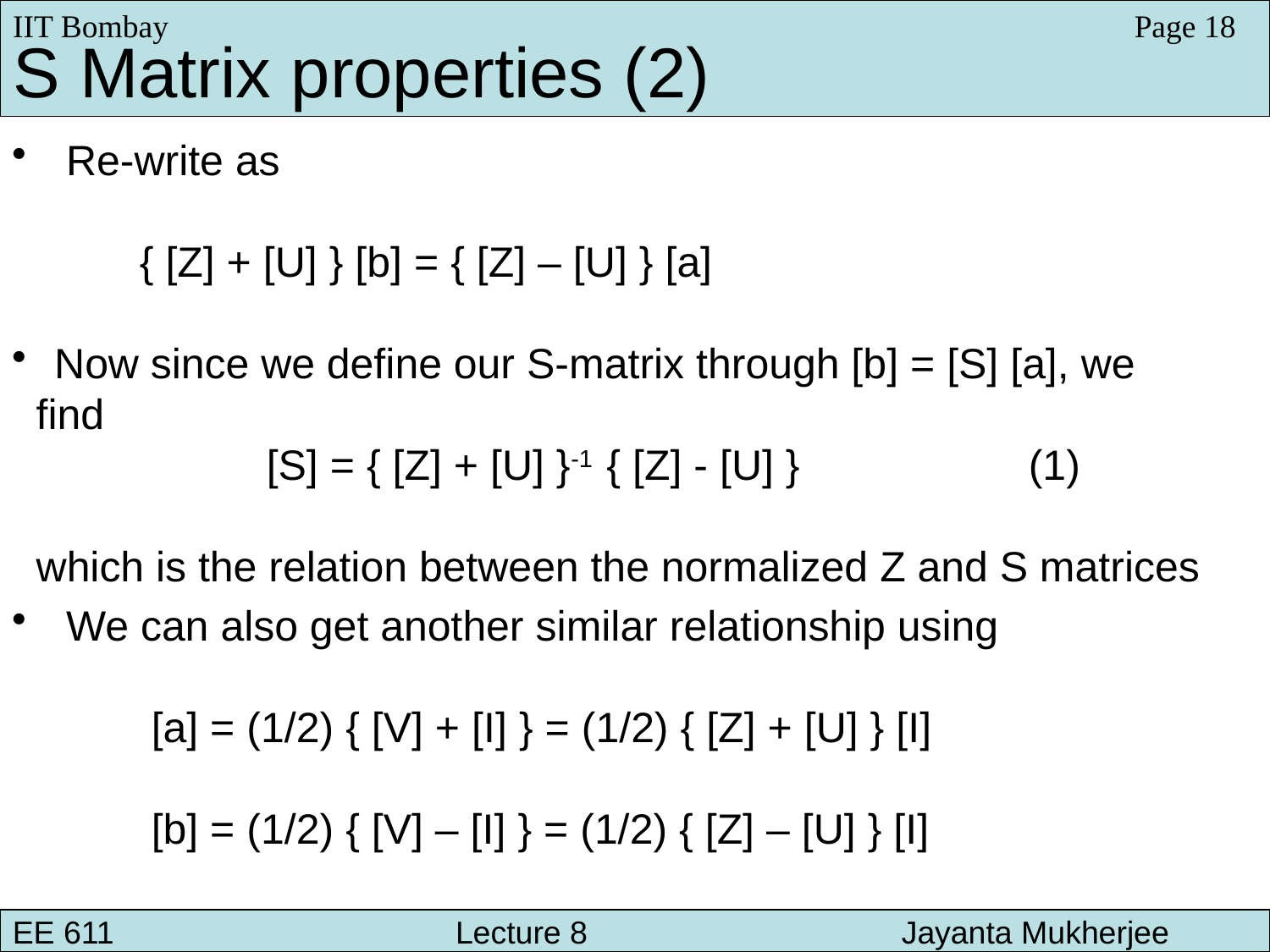

IIT Bombay
Page 18
S Matrix properties (2)
  Re-write as

	{ [Z] + [U] } [b] = { [Z] – [U] } [a]

 Now since we define our S-matrix through [b] = [S] [a], we
  find
		[S] = { [Z] + [U] }-1  { [Z] - [U] }		(1)

  which is the relation between the normalized Z and S matrices
  We can also get another similar relationship using

 	 [a] = (1/2) { [V] + [I] } = (1/2) { [Z] + [U] } [I]

  	 [b] = (1/2) { [V] – [I] } = (1/2) { [Z] – [U] } [I]
EE 611 			       Lecture 8       		Jayanta Mukherjee